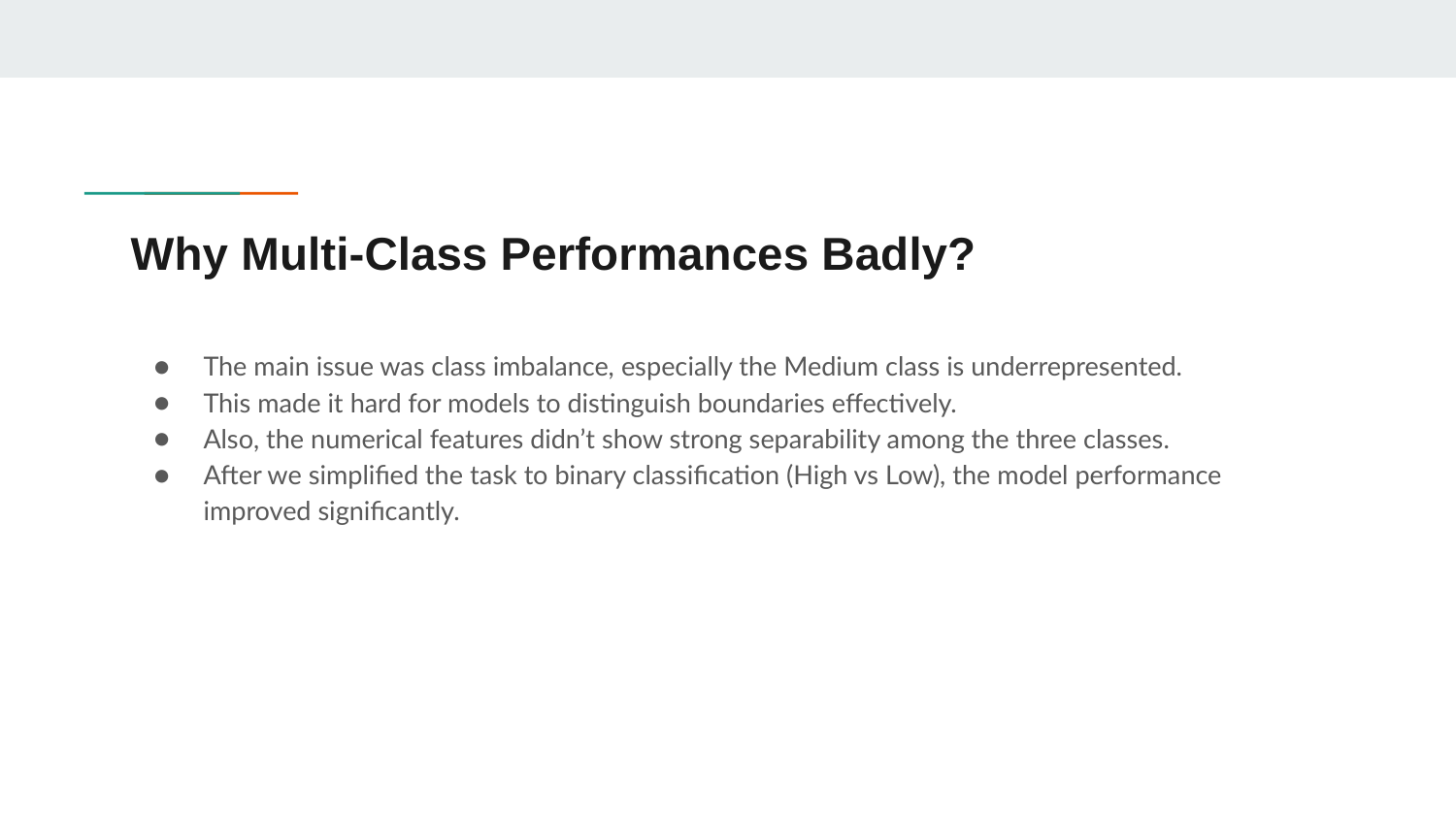

# Why Multi-Class Performances Badly?
The main issue was class imbalance, especially the Medium class is underrepresented.
This made it hard for models to distinguish boundaries effectively.
Also, the numerical features didn’t show strong separability among the three classes.
After we simplified the task to binary classification (High vs Low), the model performance improved significantly.